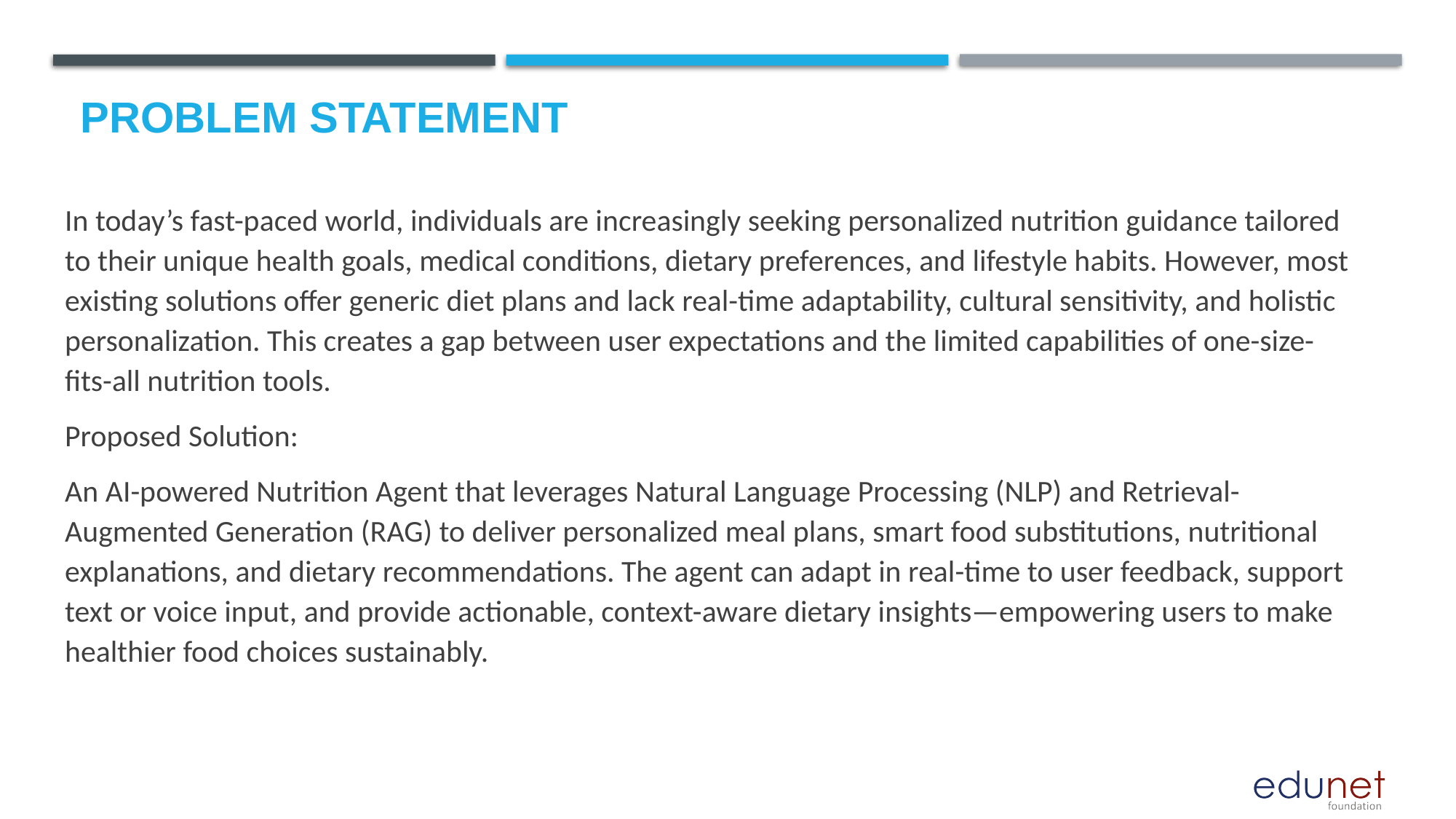

# Problem Statement

In today’s fast-paced world, individuals are increasingly seeking personalized nutrition guidance tailored to their unique health goals, medical conditions, dietary preferences, and lifestyle habits. However, most existing solutions offer generic diet plans and lack real-time adaptability, cultural sensitivity, and holistic personalization. This creates a gap between user expectations and the limited capabilities of one-size-fits-all nutrition tools.
Proposed Solution:
An AI-powered Nutrition Agent that leverages Natural Language Processing (NLP) and Retrieval-Augmented Generation (RAG) to deliver personalized meal plans, smart food substitutions, nutritional explanations, and dietary recommendations. The agent can adapt in real-time to user feedback, support text or voice input, and provide actionable, context-aware dietary insights—empowering users to make healthier food choices sustainably.